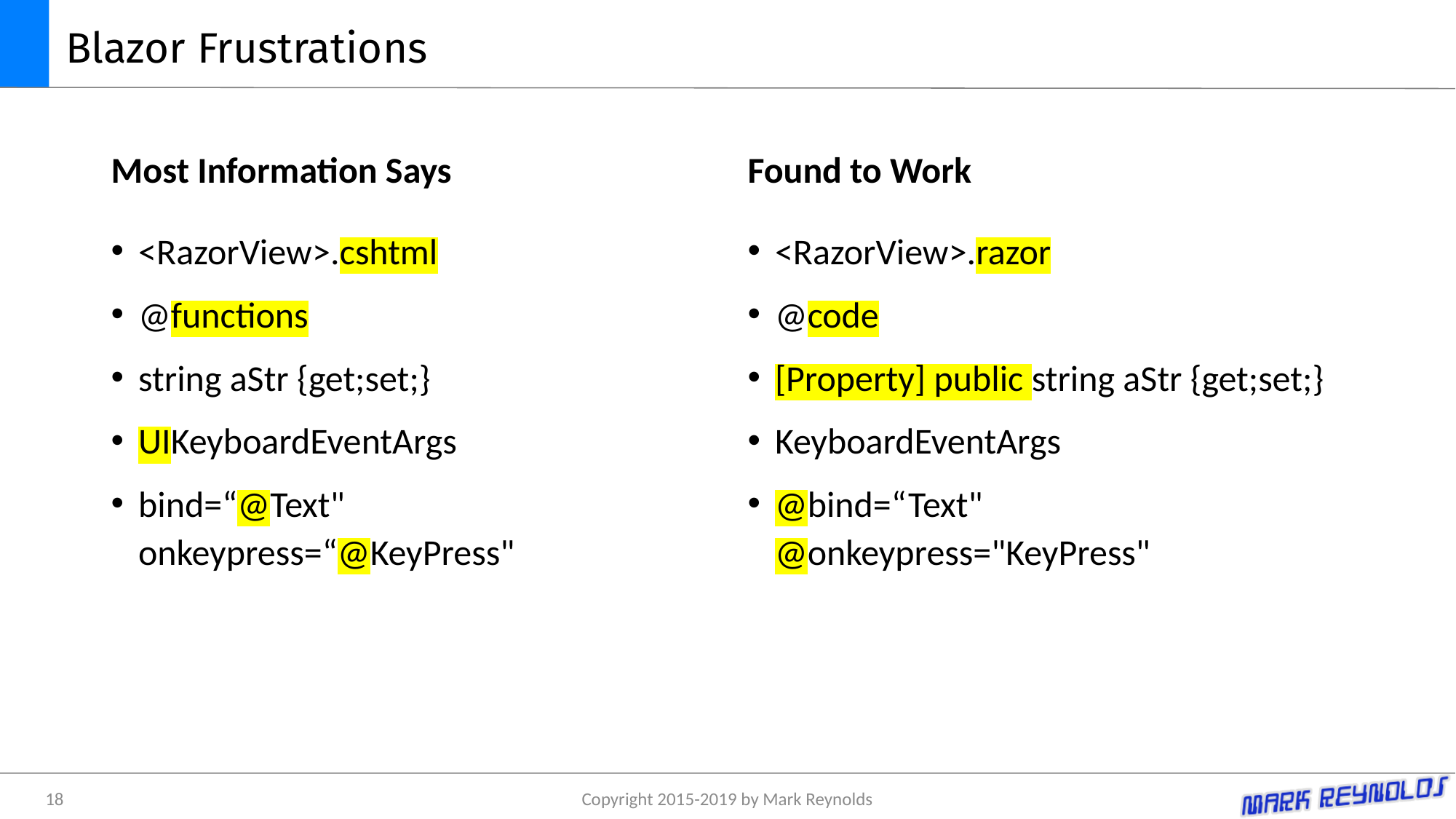

# Blazor Frustrations
Most Information Says
Found to Work
<RazorView>.cshtml
@functions
string aStr {get;set;}
UIKeyboardEventArgs
bind=“@Text"
onkeypress=“@KeyPress"

<RazorView>.razor
@code
[Property] public string aStr {get;set;}
KeyboardEventArgs
@bind=“Text" @onkeypress="KeyPress"

18
Copyright 2015-2019 by Mark Reynolds